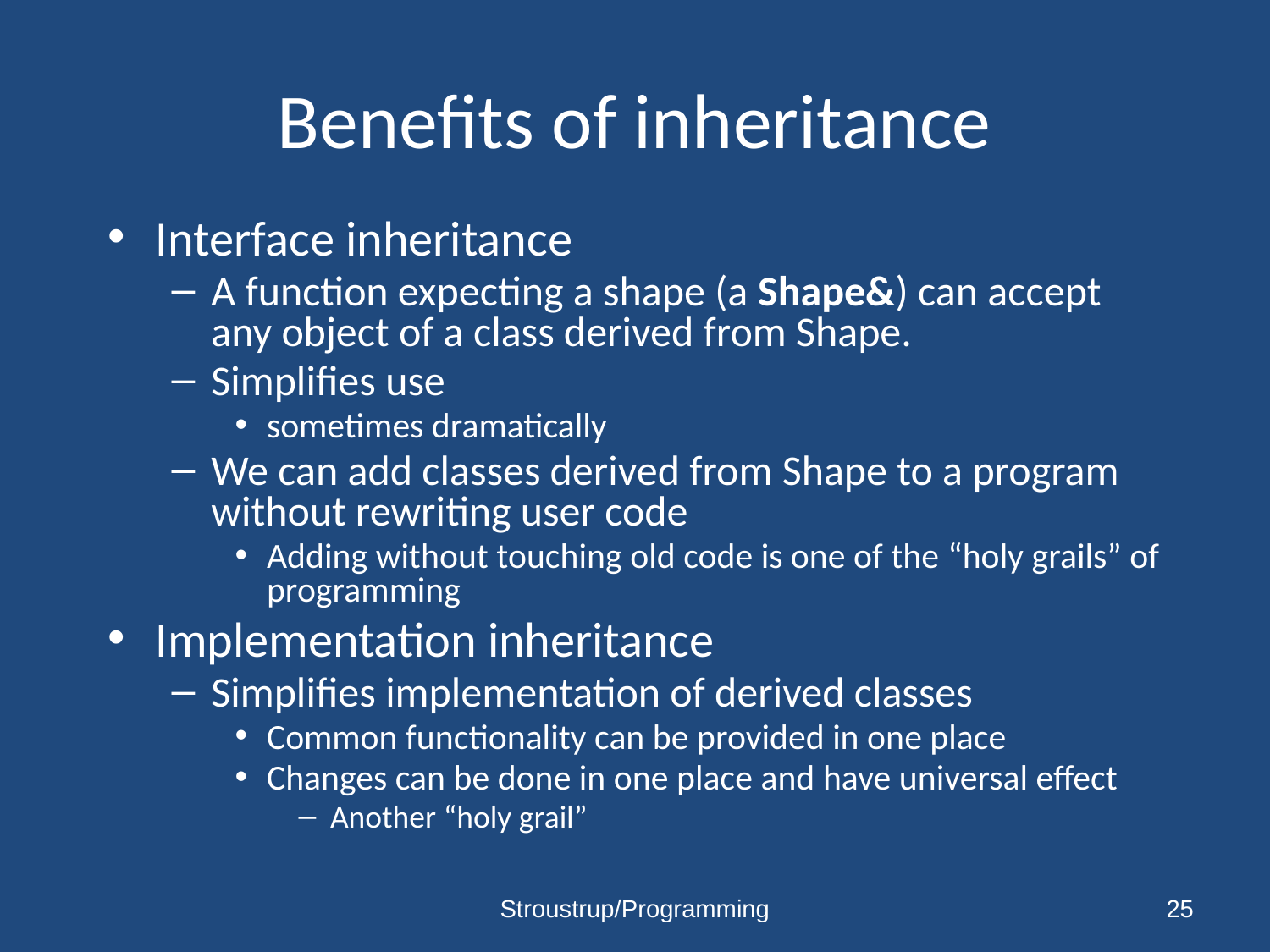

# Benefits of inheritance
Interface inheritance
A function expecting a shape (a Shape&) can accept any object of a class derived from Shape.
Simplifies use
sometimes dramatically
We can add classes derived from Shape to a program without rewriting user code
Adding without touching old code is one of the “holy grails” of programming
Implementation inheritance
Simplifies implementation of derived classes
Common functionality can be provided in one place
Changes can be done in one place and have universal effect
Another “holy grail”
Stroustrup/Programming
25